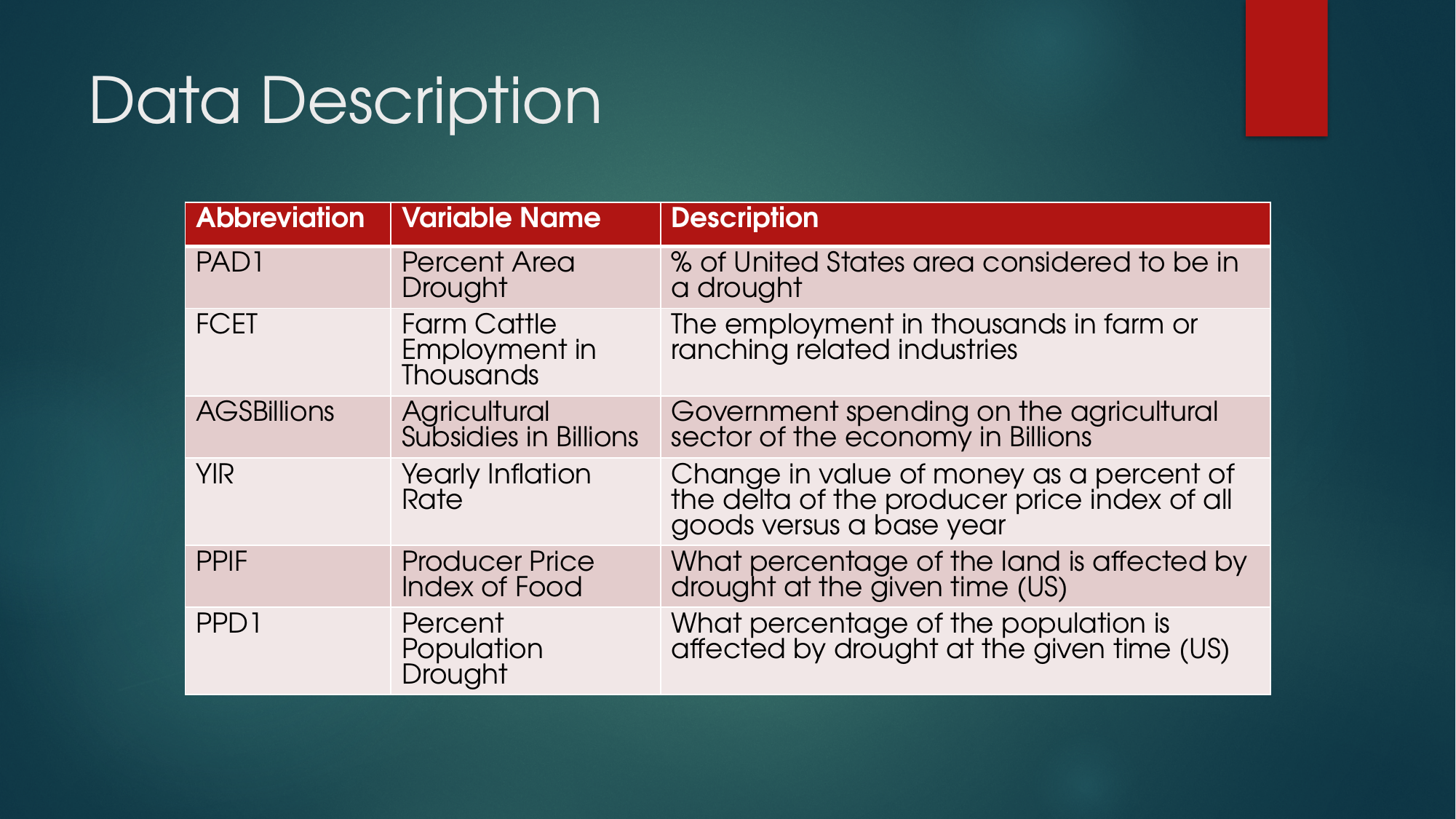

# Data Description
| Abbreviation | Variable Name | Description |
| --- | --- | --- |
| PAD1 | Percent Area Drought | % of United States area considered to be in a drought |
| FCET | Farm Cattle Employment in Thousands | The employment in thousands in farm or ranching related industries |
| AGSBillions | Agricultural Subsidies in Billions | Government spending on the agricultural sector of the economy in Billions |
| YIR | Yearly Inflation Rate | Change in value of money as a percent of the delta of the producer price index of all goods versus a base year |
| PPIF | Producer Price Index of Food | What percentage of the land is affected by drought at the given time (US) |
| PPD1 | Percent Population Drought | What percentage of the population is affected by drought at the given time (US) |